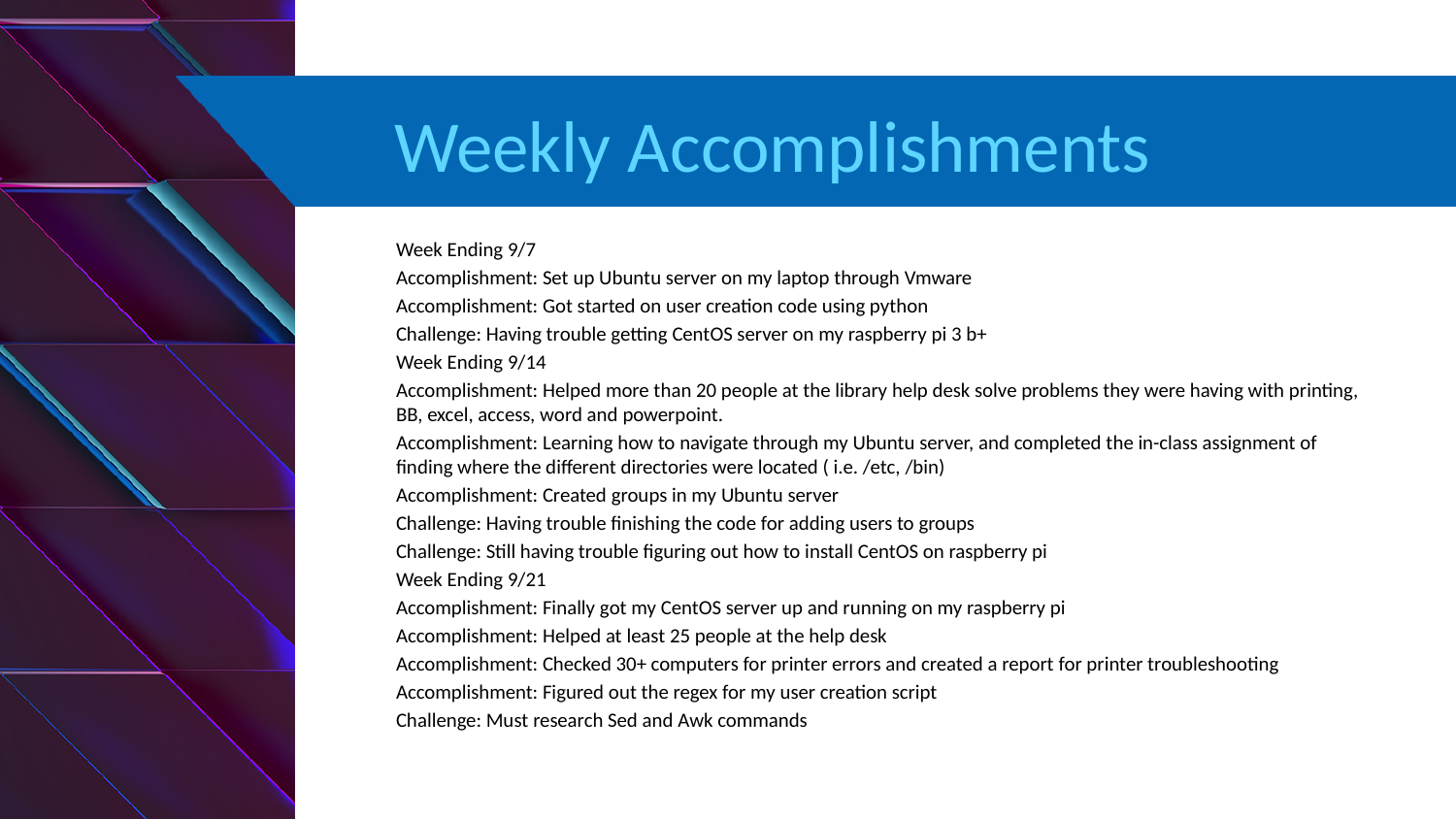

# Weekly Accomplishments
Week Ending 9/7
Accomplishment: Set up Ubuntu server on my laptop through Vmware
Accomplishment: Got started on user creation code using python
Challenge: Having trouble getting CentOS server on my raspberry pi 3 b+
Week Ending 9/14
Accomplishment: Helped more than 20 people at the library help desk solve problems they were having with printing, BB, excel, access, word and powerpoint.
Accomplishment: Learning how to navigate through my Ubuntu server, and completed the in-class assignment of finding where the different directories were located ( i.e. /etc, /bin)
Accomplishment: Created groups in my Ubuntu server
Challenge: Having trouble finishing the code for adding users to groups
Challenge: Still having trouble figuring out how to install CentOS on raspberry pi
Week Ending 9/21
Accomplishment: Finally got my CentOS server up and running on my raspberry pi
Accomplishment: Helped at least 25 people at the help desk
Accomplishment: Checked 30+ computers for printer errors and created a report for printer troubleshooting
Accomplishment: Figured out the regex for my user creation script
Challenge: Must research Sed and Awk commands